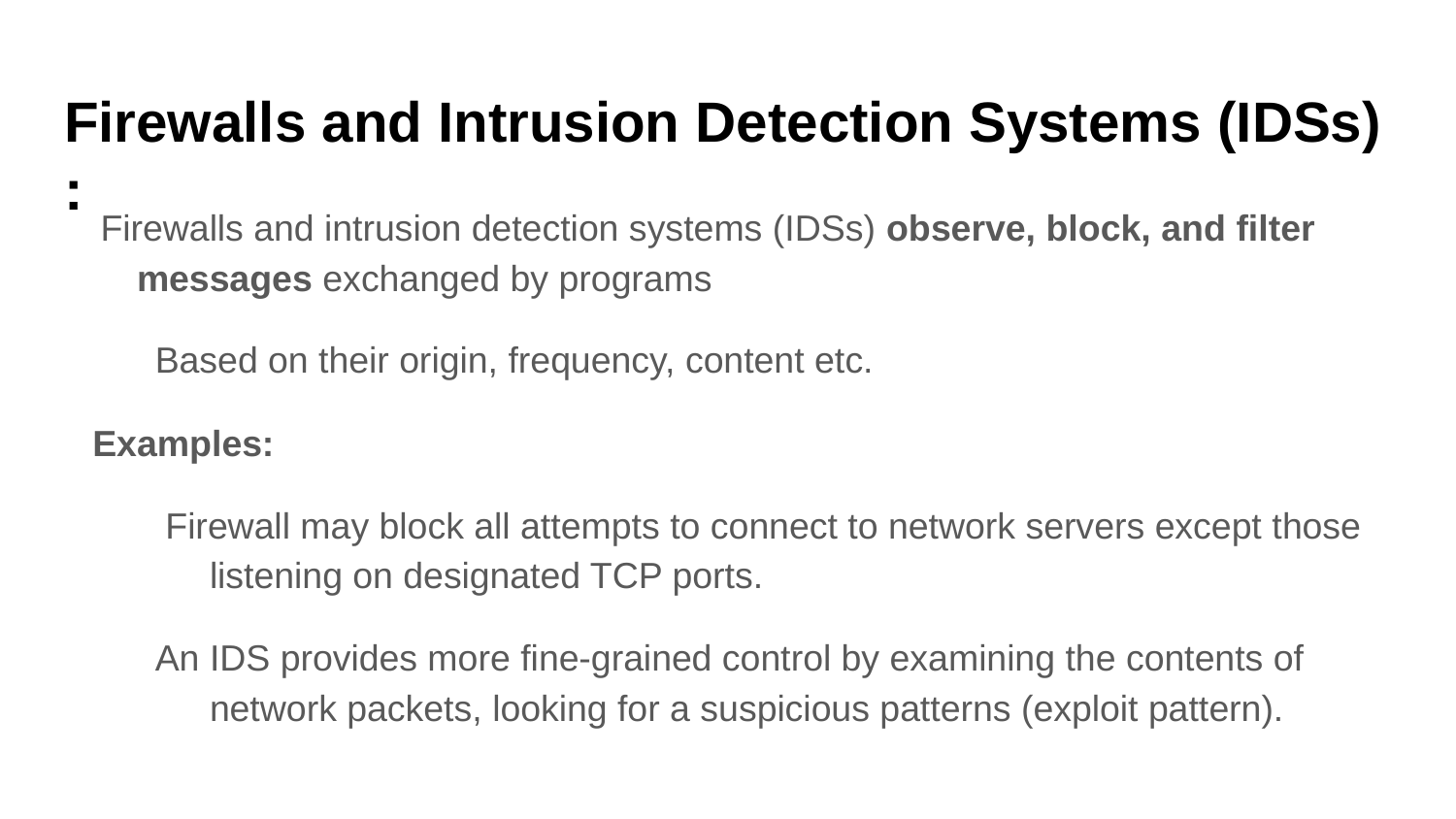

# Firewalls and Intrusion Detection Systems (IDSs) :
Firewalls and intrusion detection systems (IDSs) observe, block, and filter messages exchanged by programs
Based on their origin, frequency, content etc.
 Examples:
 Firewall may block all attempts to connect to network servers except those listening on designated TCP ports.
An IDS provides more fine-grained control by examining the contents of network packets, looking for a suspicious patterns (exploit pattern).